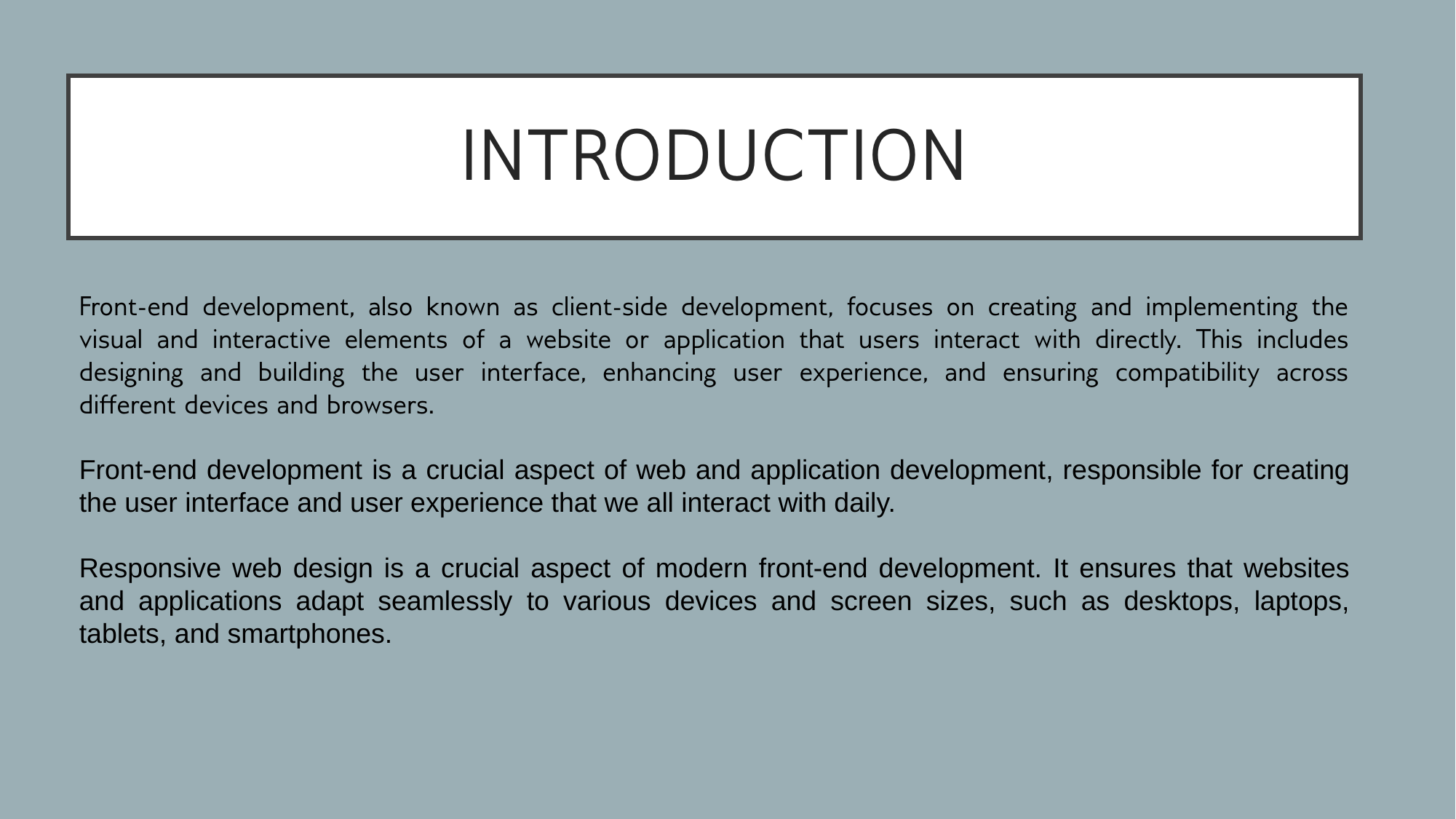

# Introduction
Front-end development, also known as client-side development, focuses on creating and implementing the visual and interactive elements of a website or application that users interact with directly. This includes designing and building the user interface, enhancing user experience, and ensuring compatibility across different devices and browsers.

Front-end development is a crucial aspect of web and application development, responsible for creating the user interface and user experience that we all interact with daily.

Responsive web design is a crucial aspect of modern front-end development. It ensures that websites and applications adapt seamlessly to various devices and screen sizes, such as desktops, laptops, tablets, and smartphones.